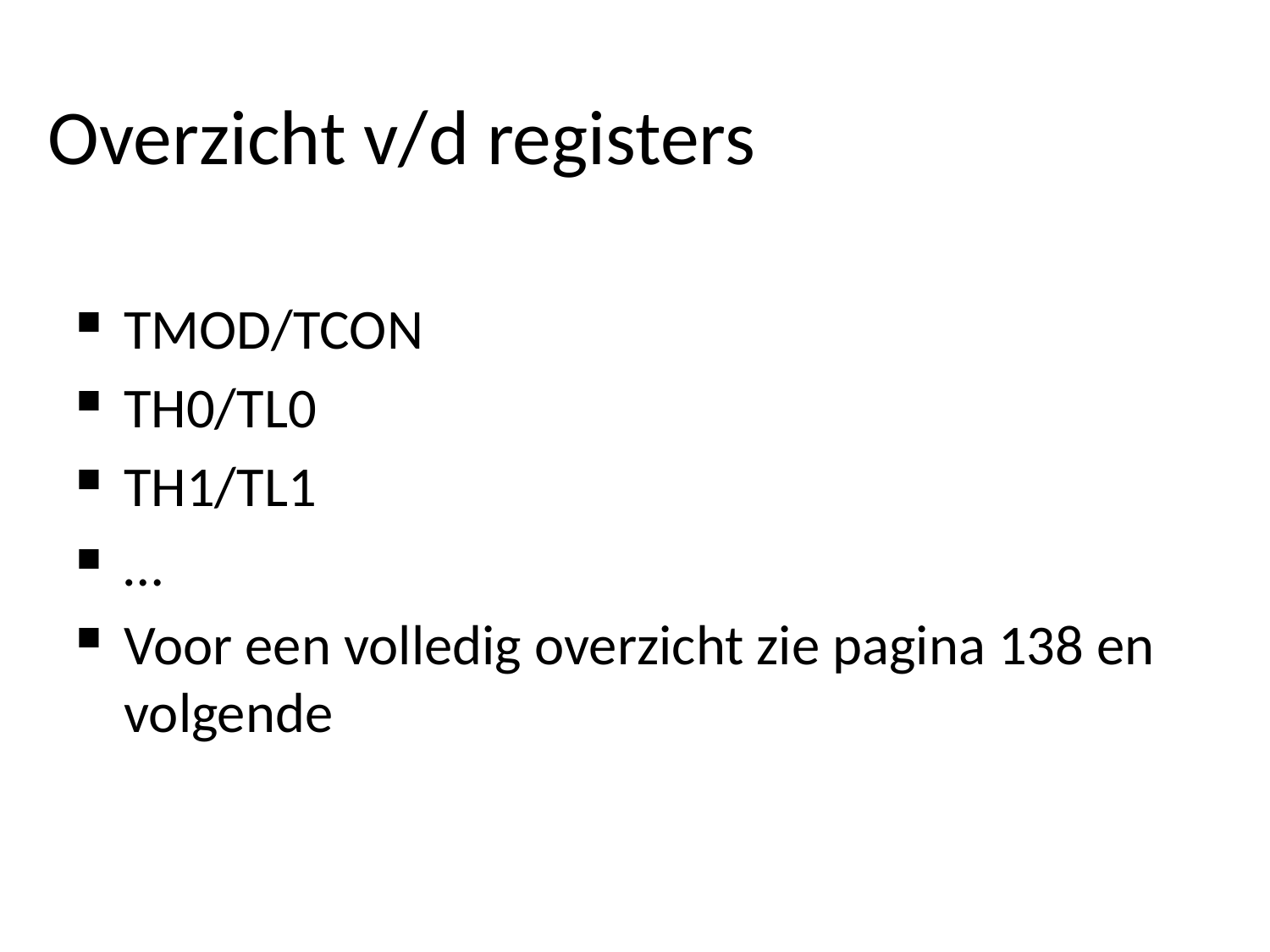

# Overzicht v/d registers
TMOD/TCON
TH0/TL0
TH1/TL1
…
Voor een volledig overzicht zie pagina 138 en volgende